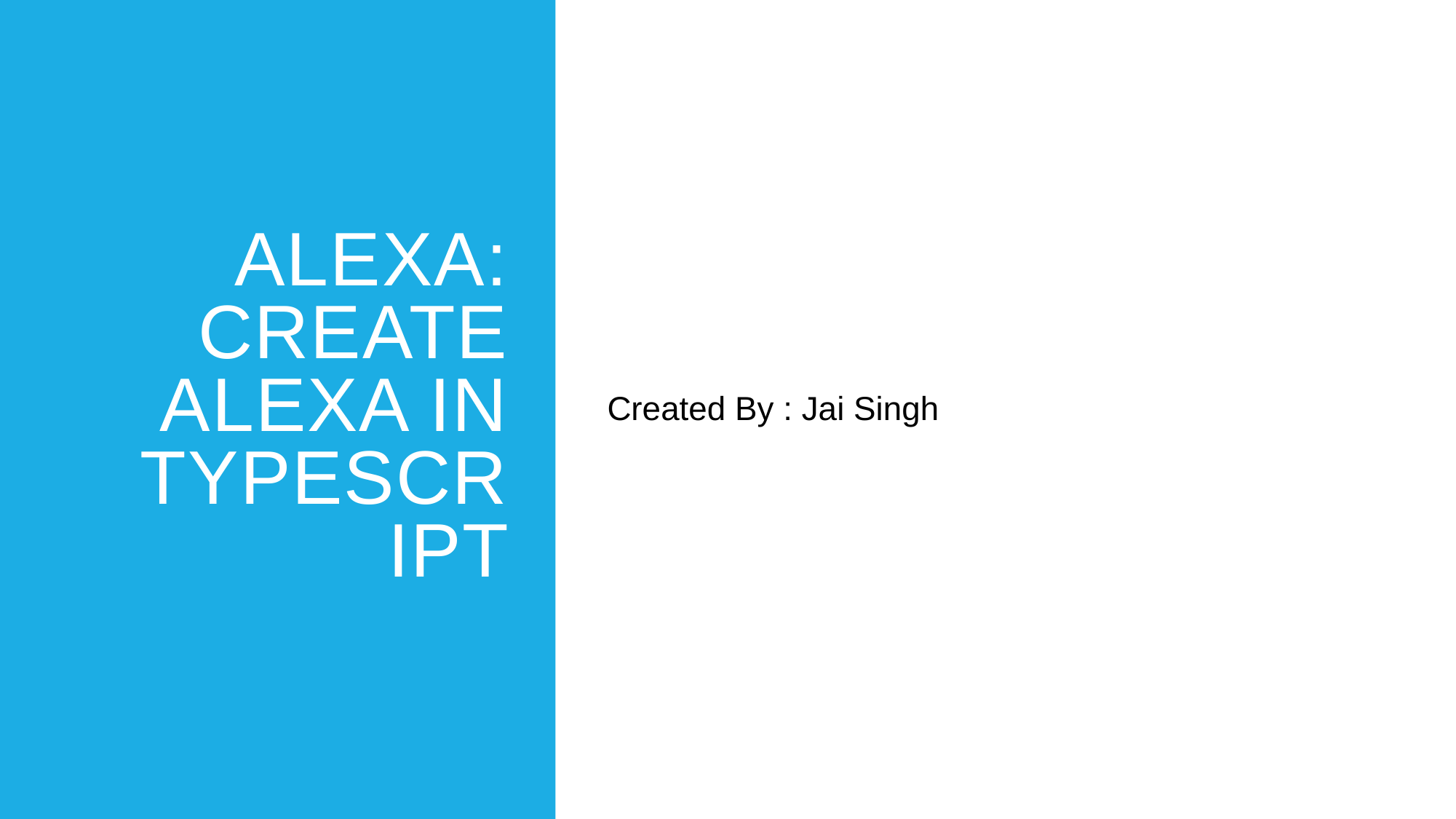

# Alexa: Create Alexa in TypeScript
Created By : Jai Singh